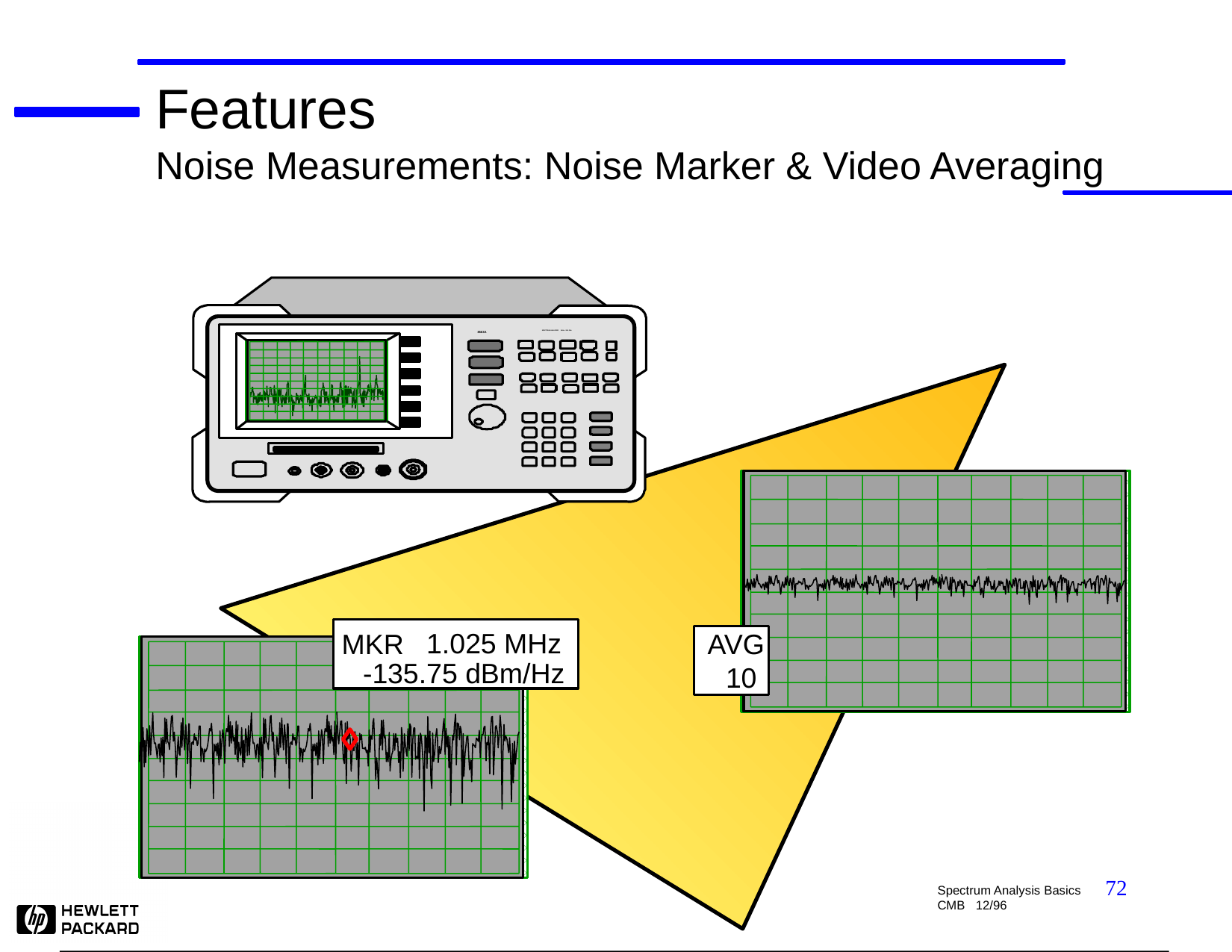

Features
Noise Measurements: Noise Marker & Video Averaging

8563A

SPECTRUM ANALYZER      9 kHz - 26.5 GHz

AVG
10

1.025 MHz
MKR
-135.75 dBm/Hz

72